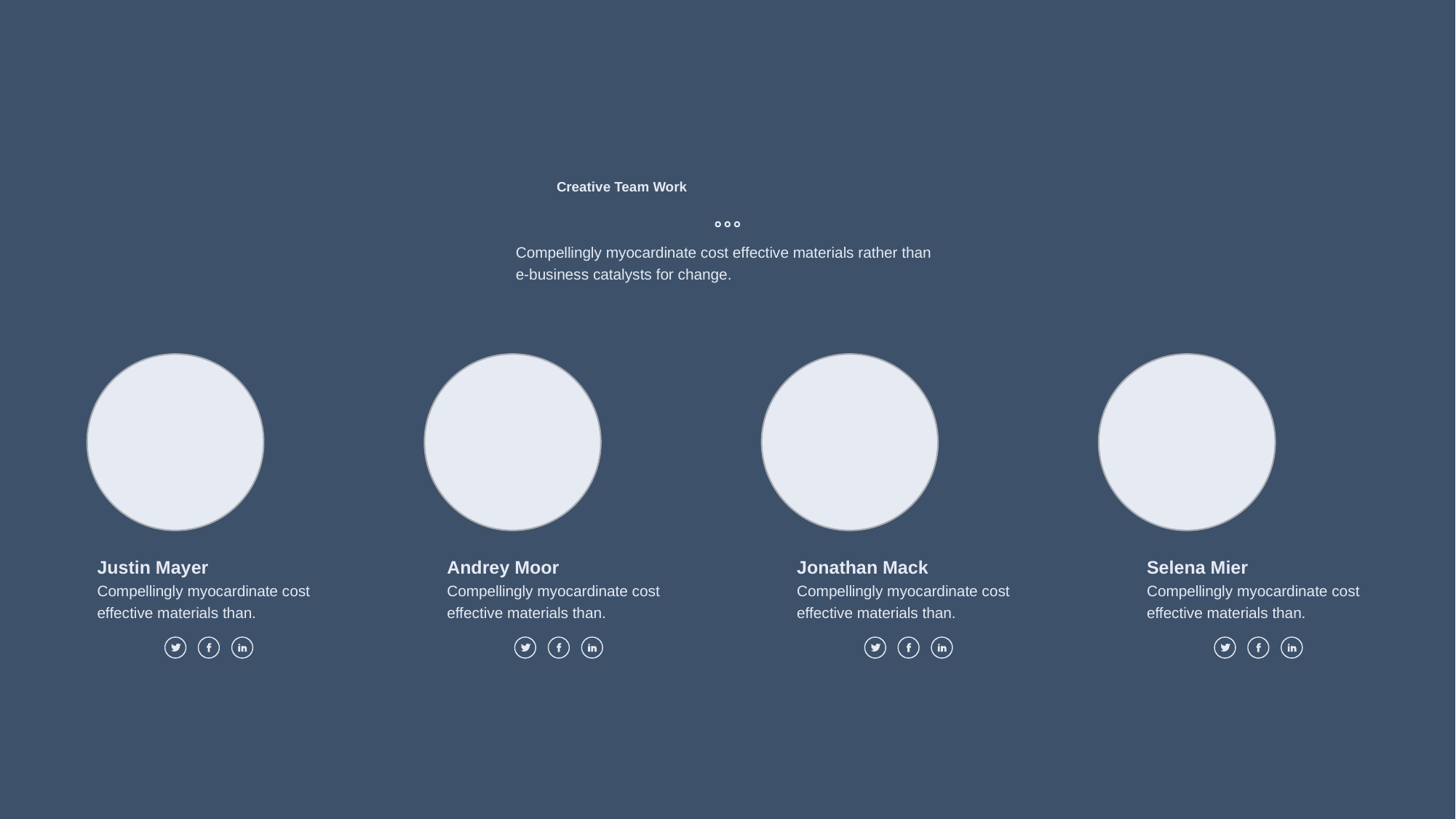

Creative Team Work

Compellingly myocardinate cost effective materials rather than
e-business catalysts for change.

Justin Mayer
Compellingly myocardinate cost effective materials than.
Andrey Moor
Compellingly myocardinate cost effective materials than.
Jonathan Mack
Compellingly myocardinate cost effective materials than.
Selena Mier
Compellingly myocardinate cost effective materials than.